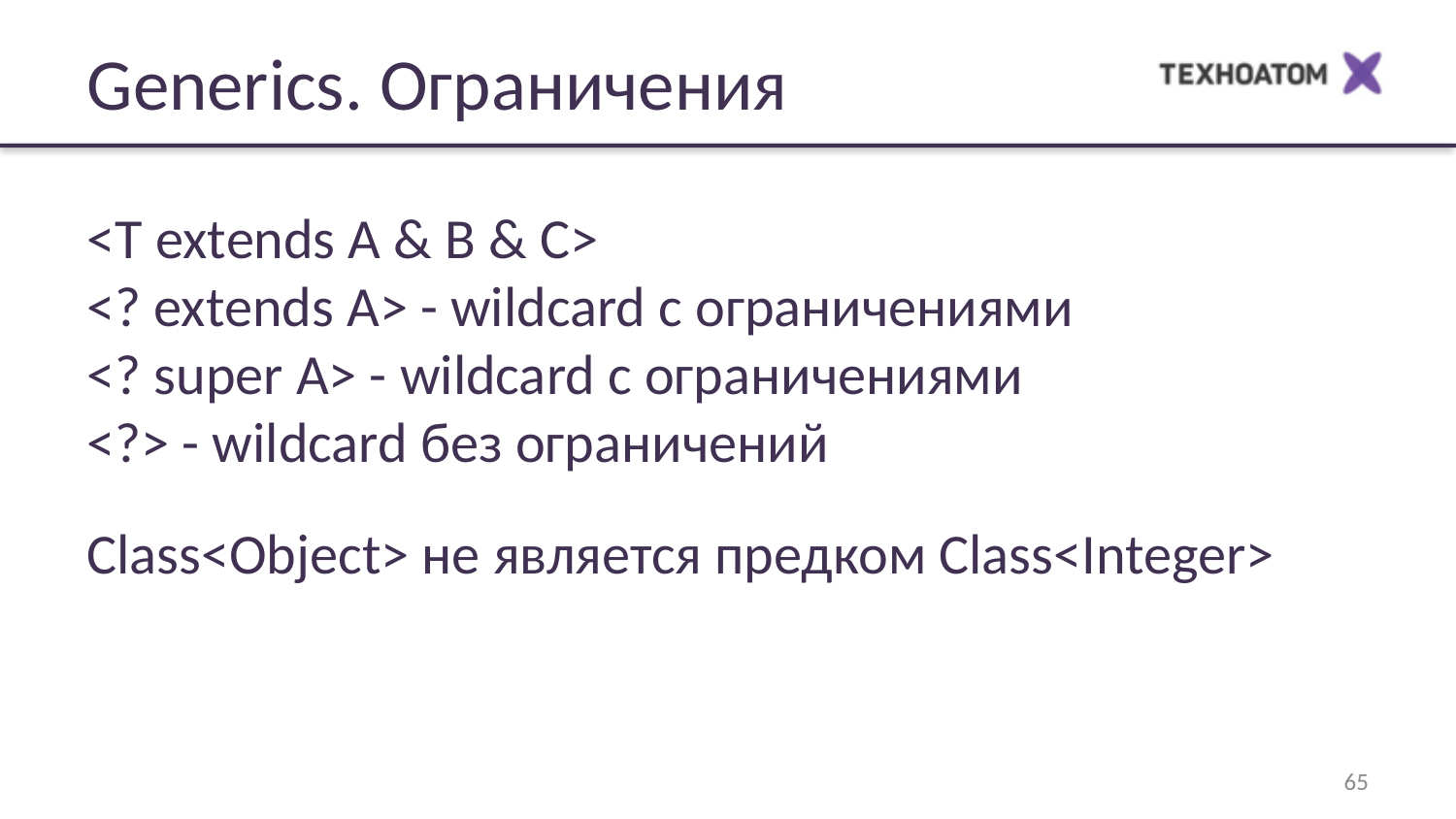

Generics. Ограничения
<T extends A & B & C>
<? extends A> - wildcard с ограничениями
<? super A> - wildcard с ограничениями
<?> - wildcard без ограничений

Class<Object> не является предком Class<Integer>

65